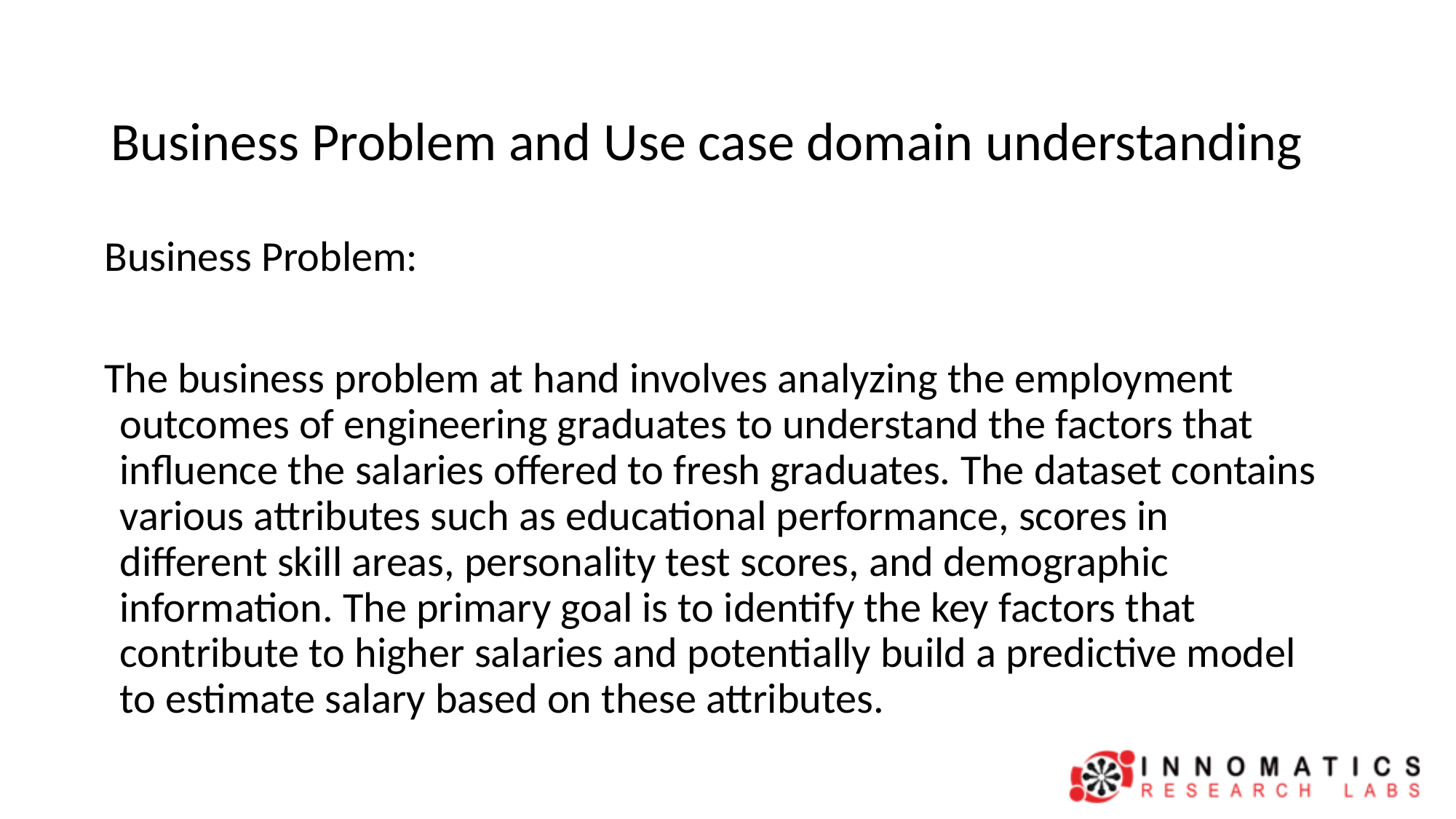

# Business Problem and Use case domain understanding

Business Problem:

The business problem at hand involves analyzing the employment outcomes of engineering graduates to understand the factors that influence the salaries offered to fresh graduates. The dataset contains various attributes such as educational performance, scores in different skill areas, personality test scores, and demographic information. The primary goal is to identify the key factors that contribute to higher salaries and potentially build a predictive model to estimate salary based on these attributes.